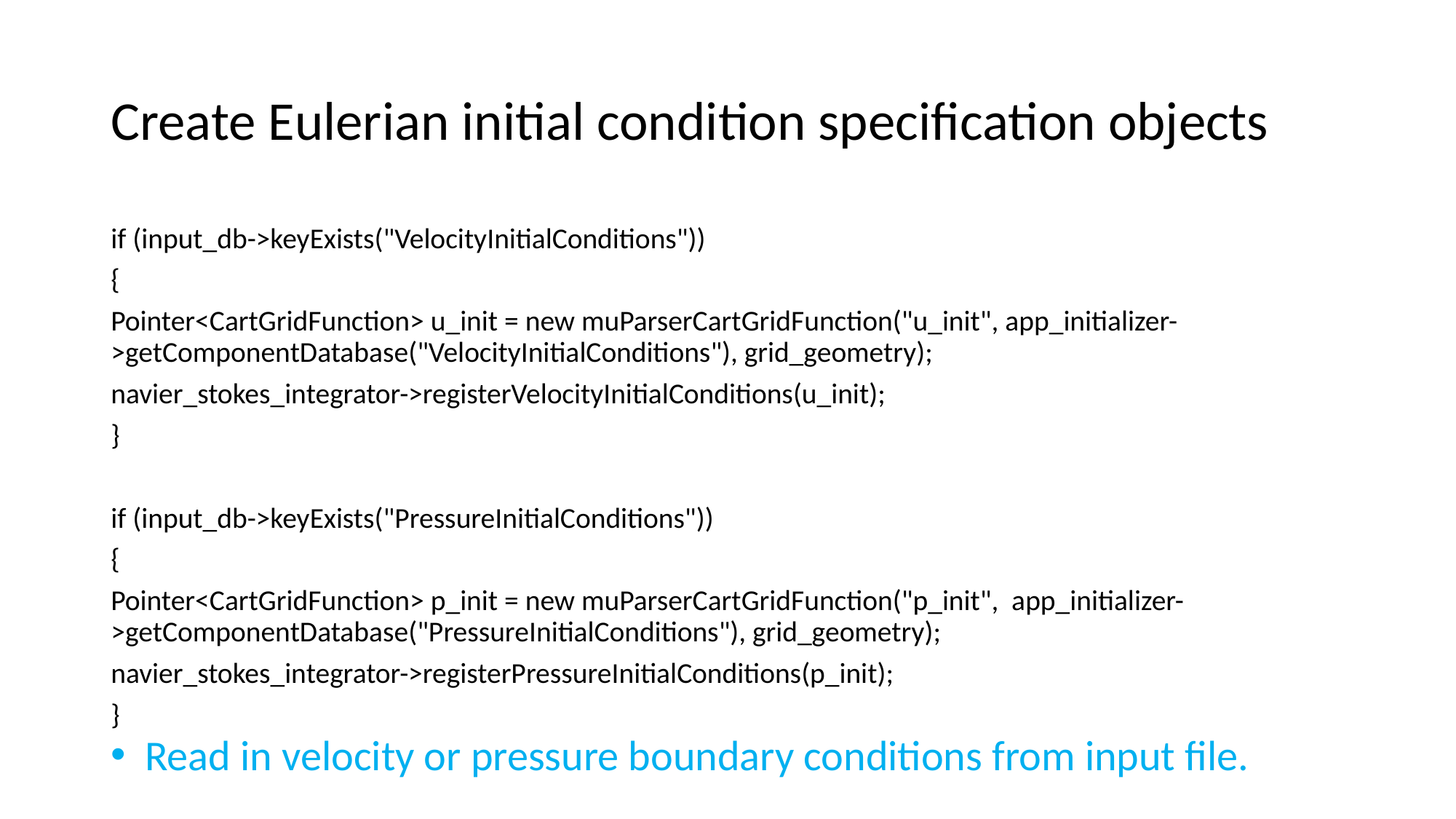

# Create Eulerian initial condition specification objects
if (input_db->keyExists("VelocityInitialConditions"))
{
Pointer<CartGridFunction> u_init = new muParserCartGridFunction("u_init", app_initializer->getComponentDatabase("VelocityInitialConditions"), grid_geometry);
navier_stokes_integrator->registerVelocityInitialConditions(u_init);
}

if (input_db->keyExists("PressureInitialConditions"))
{
Pointer<CartGridFunction> p_init = new muParserCartGridFunction("p_init",  app_initializer->getComponentDatabase("PressureInitialConditions"), grid_geometry);
navier_stokes_integrator->registerPressureInitialConditions(p_init);
}
Read in velocity or pressure boundary conditions from input file.